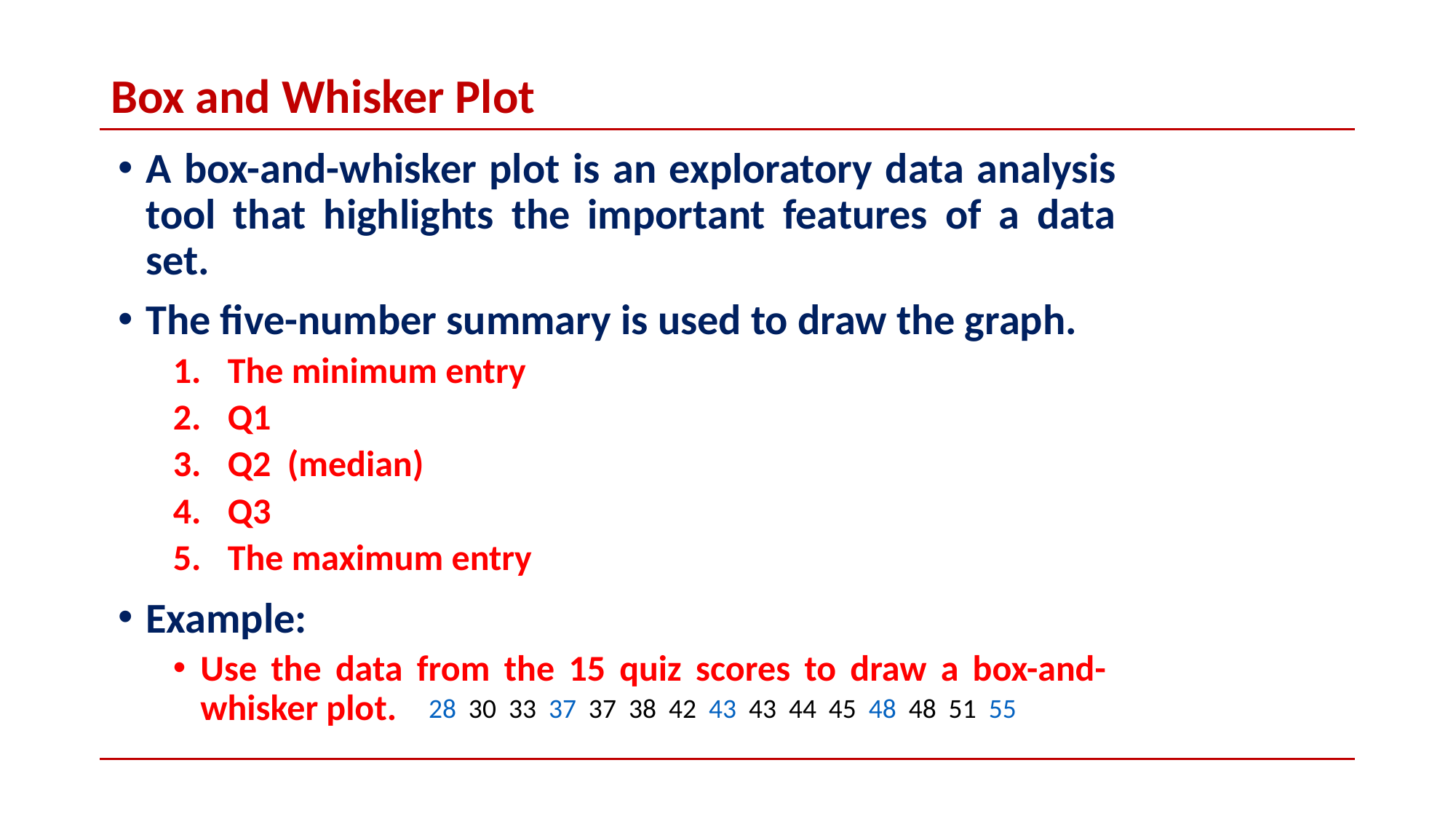

# Box and Whisker Plot
A box-and-whisker plot is an exploratory data analysis tool that highlights the important features of a data set.
The five-number summary is used to draw the graph.
The minimum entry
Q1
Q2  (median)
Q3
The maximum entry
Example:
Use the data from the 15 quiz scores to draw a box-and-whisker plot.
28  30  33  37  37  38  42  43  43  44  45  48  48  51  55